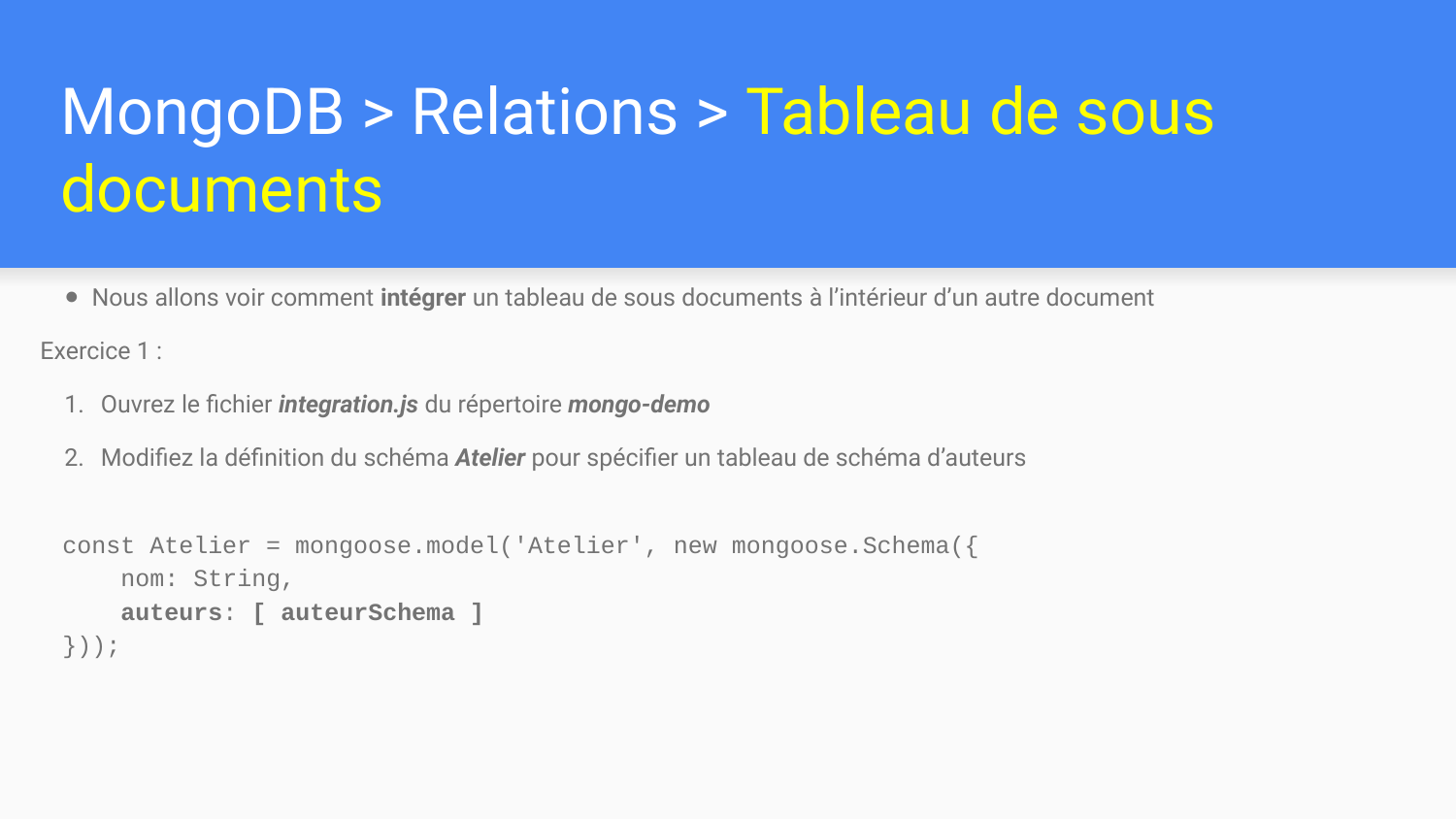

# MongoDB > Relations > Tableau de sous documents
Nous allons voir comment intégrer un tableau de sous documents à l’intérieur d’un autre document
Exercice 1 :
Ouvrez le fichier integration.js du répertoire mongo-demo
Modifiez la définition du schéma Atelier pour spécifier un tableau de schéma d’auteurs

const Atelier = mongoose.model('Atelier', new mongoose.Schema({
    nom: String,
    auteurs: [ auteurSchema ]
}));